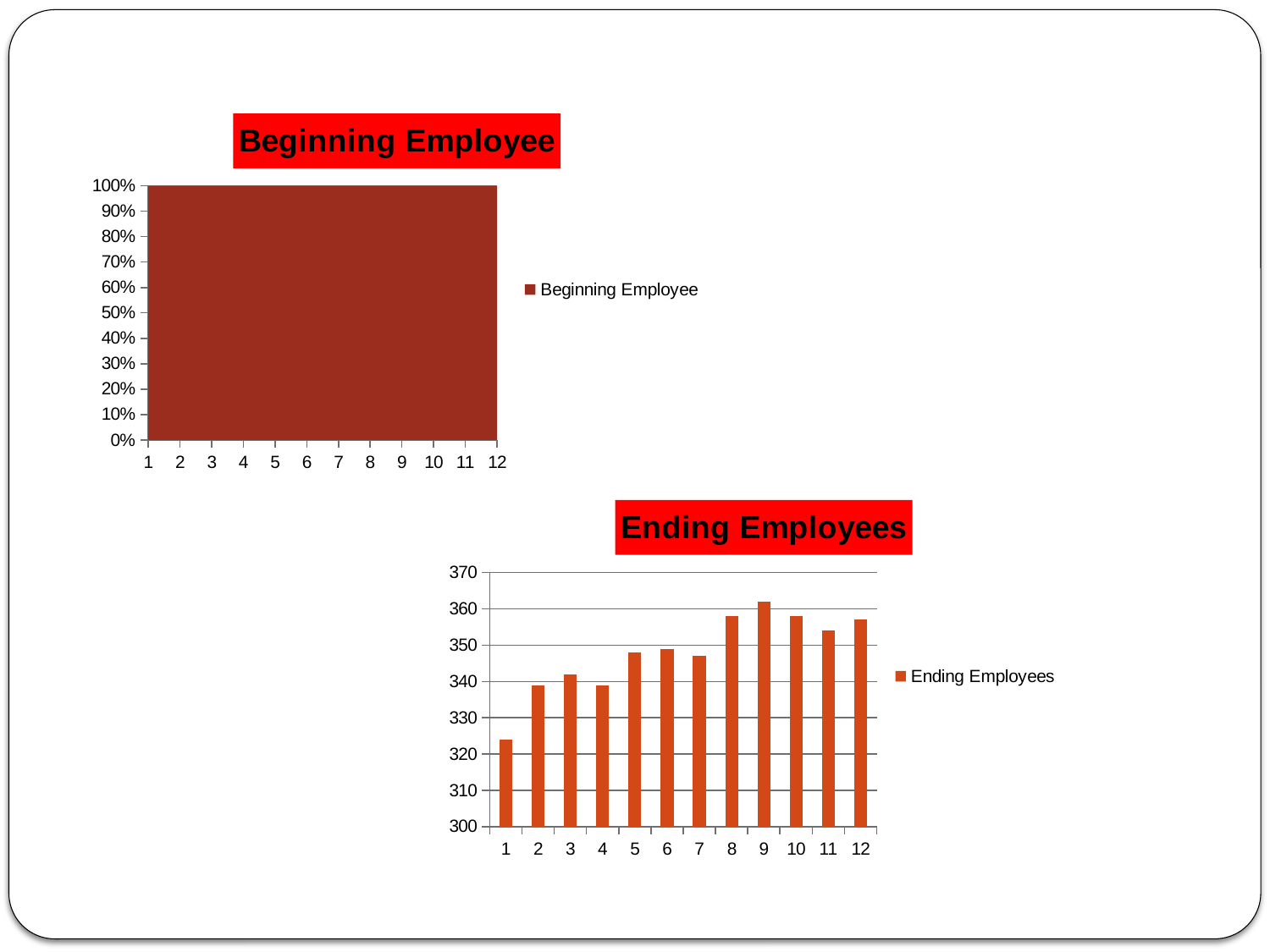

### Chart:

| Category | Beginning Employee |
|---|---|

### Chart:

| Category | Ending Employees |
|---|---|